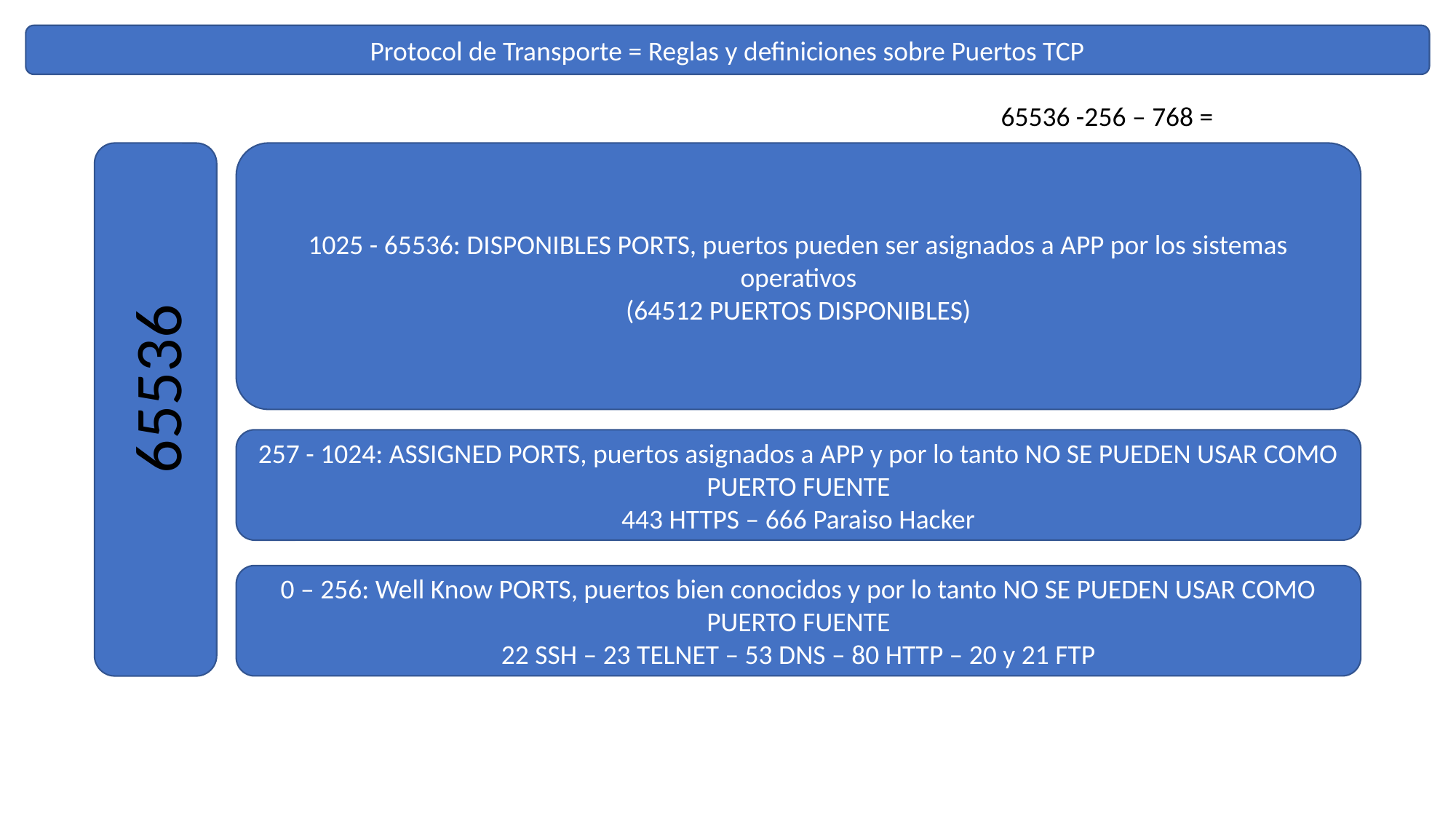

Protocol de Transporte = Reglas y definiciones sobre Puertos TCP
65536 -256 – 768 =

1025 - 65536: DISPONIBLES PORTS, puertos pueden ser asignados a APP por los sistemas operativos
(64512 PUERTOS DISPONIBLES)
65536
257 - 1024: ASSIGNED PORTS, puertos asignados a APP y por lo tanto NO SE PUEDEN USAR COMO PUERTO FUENTE
443 HTTPS – 666 Paraiso Hacker
0 – 256: Well Know PORTS, puertos bien conocidos y por lo tanto NO SE PUEDEN USAR COMO PUERTO FUENTE
22 SSH – 23 TELNET – 53 DNS – 80 HTTP – 20 y 21 FTP